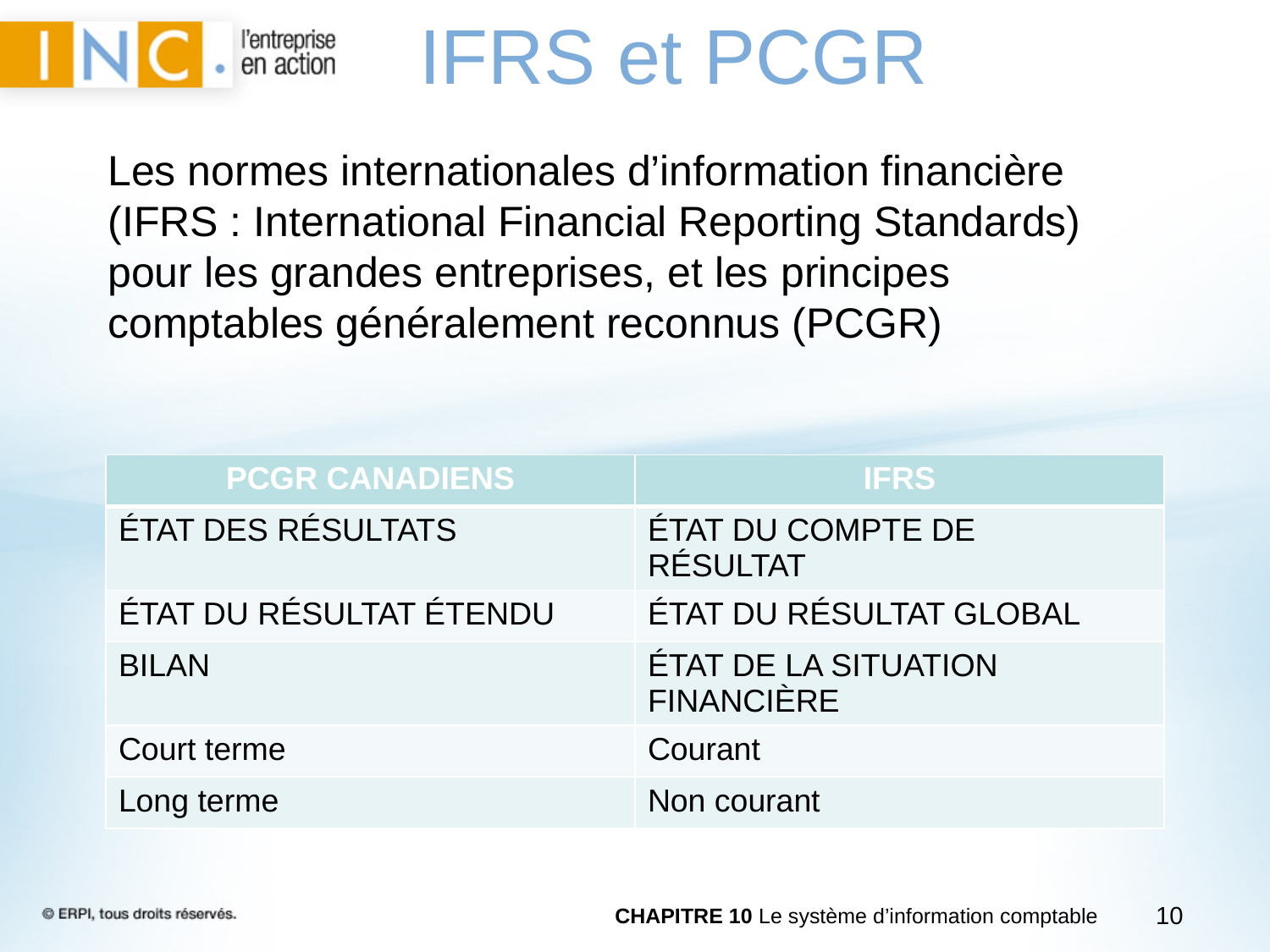

IFRS et PCGR
Les normes internationales d’information financière (IFRS : International Financial Reporting Standards) pour les grandes entreprises, et les principes comptables généralement reconnus (PCGR)
| PCGR CANADIENS | IFRS |
| --- | --- |
| ÉTAT DES RÉSULTATS | ÉTAT DU COMPTE DE RÉSULTAT |
| ÉTAT DU RÉSULTAT ÉTENDU | ÉTAT DU RÉSULTAT GLOBAL |
| BILAN | ÉTAT DE LA SITUATION FINANCIÈRE |
| Court terme | Courant |
| Long terme | Non courant |
CHAPITRE 10 Le système d’information comptable
10